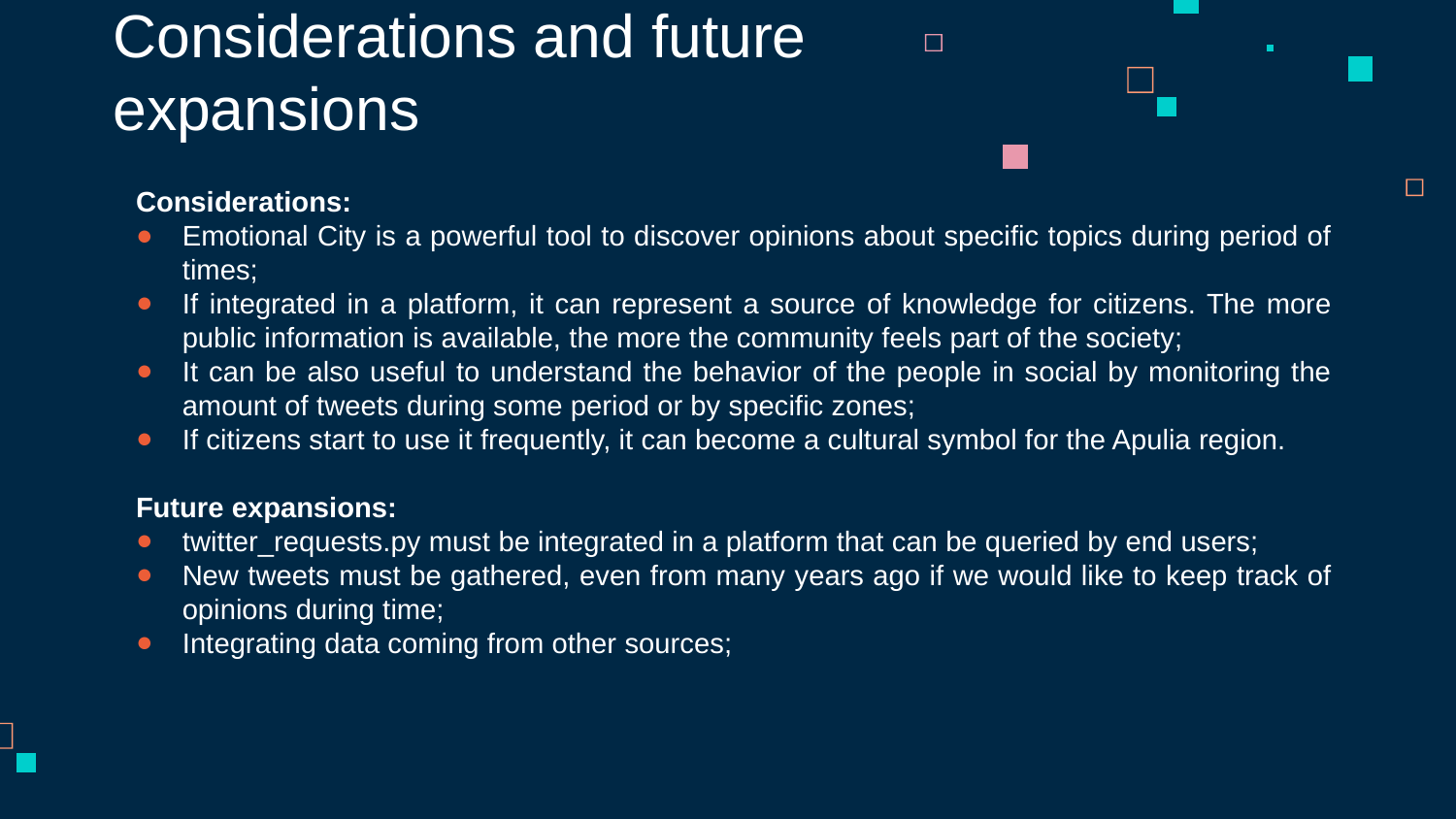

# Considerations and future expansions
Considerations:
Emotional City is a powerful tool to discover opinions about specific topics during period of times;
If integrated in a platform, it can represent a source of knowledge for citizens. The more public information is available, the more the community feels part of the society;
It can be also useful to understand the behavior of the people in social by monitoring the amount of tweets during some period or by specific zones;
If citizens start to use it frequently, it can become a cultural symbol for the Apulia region.

Future expansions:
twitter_requests.py must be integrated in a platform that can be queried by end users;
New tweets must be gathered, even from many years ago if we would like to keep track of opinions during time;
Integrating data coming from other sources;